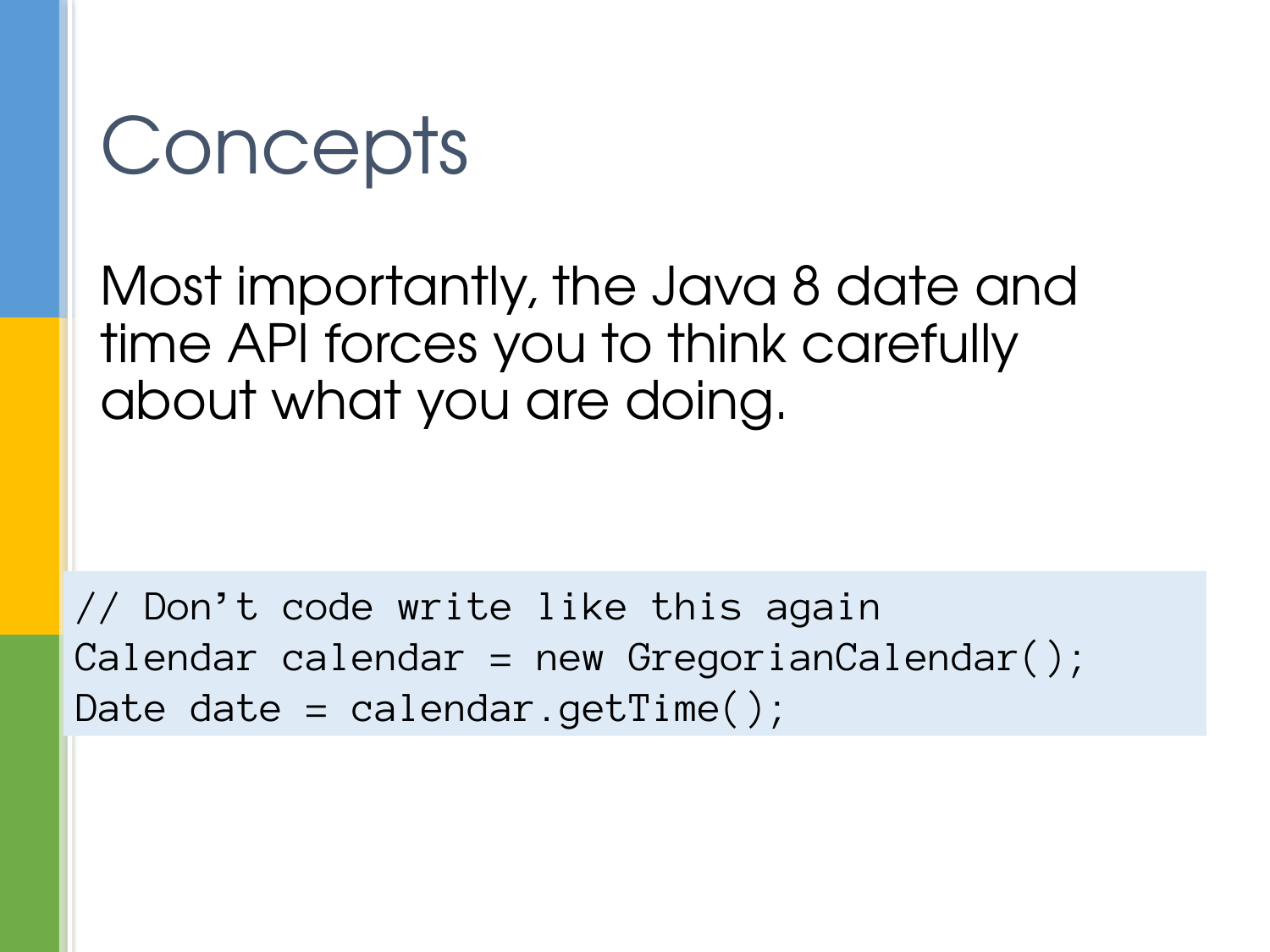

# Concepts
Most importantly, the Java 8 date and time API forces you to think carefully about what you are doing.
// Don’t code write like this again
Calendar calendar = new GregorianCalendar();
Date date = calendar.getTime();